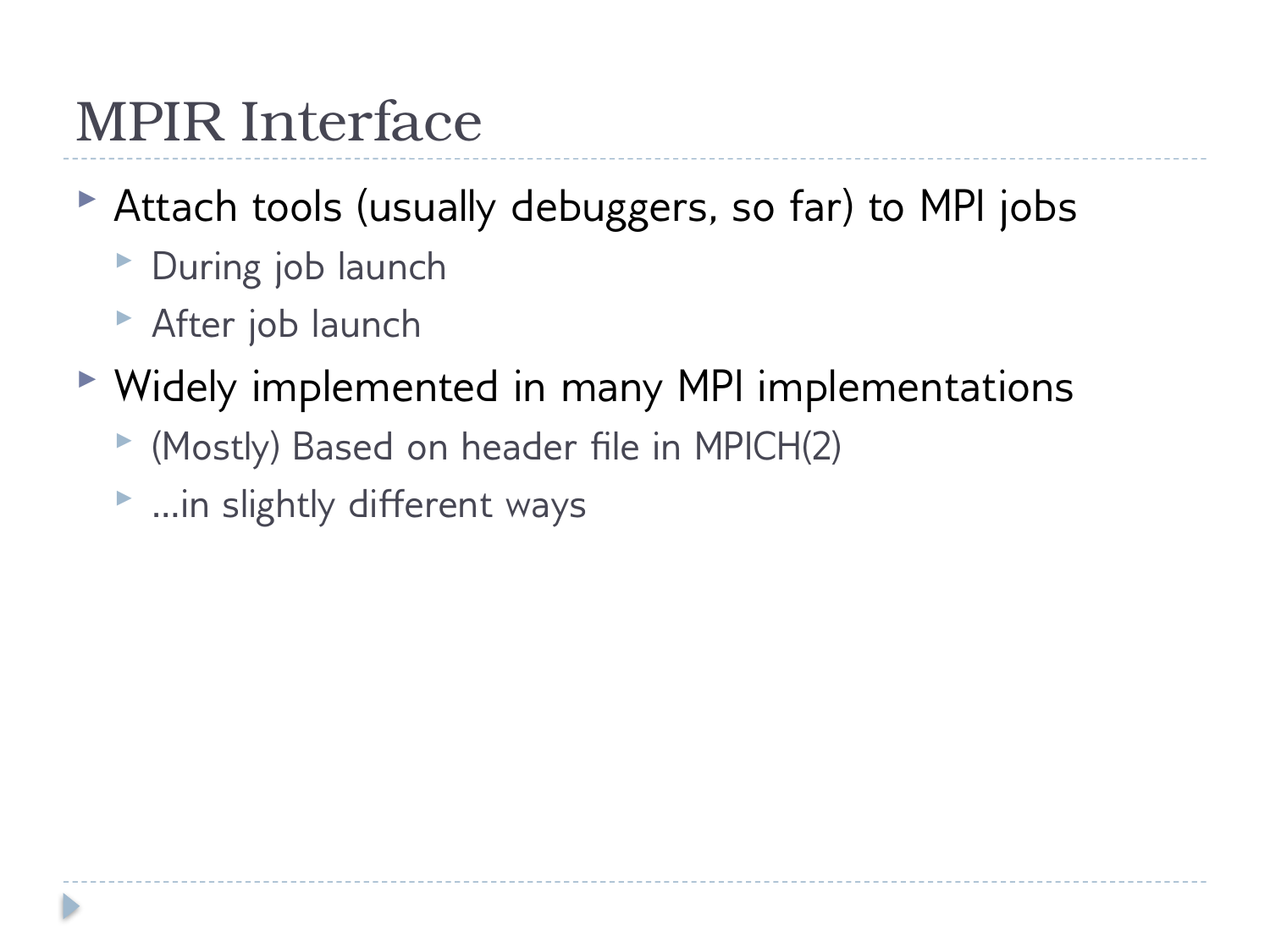

# MPIR Interface
Attach tools (usually debuggers, so far) to MPI jobs
During job launch
After job launch
Widely implemented in many MPI implementations
(Mostly) Based on header file in MPICH(2)
…in slightly different ways